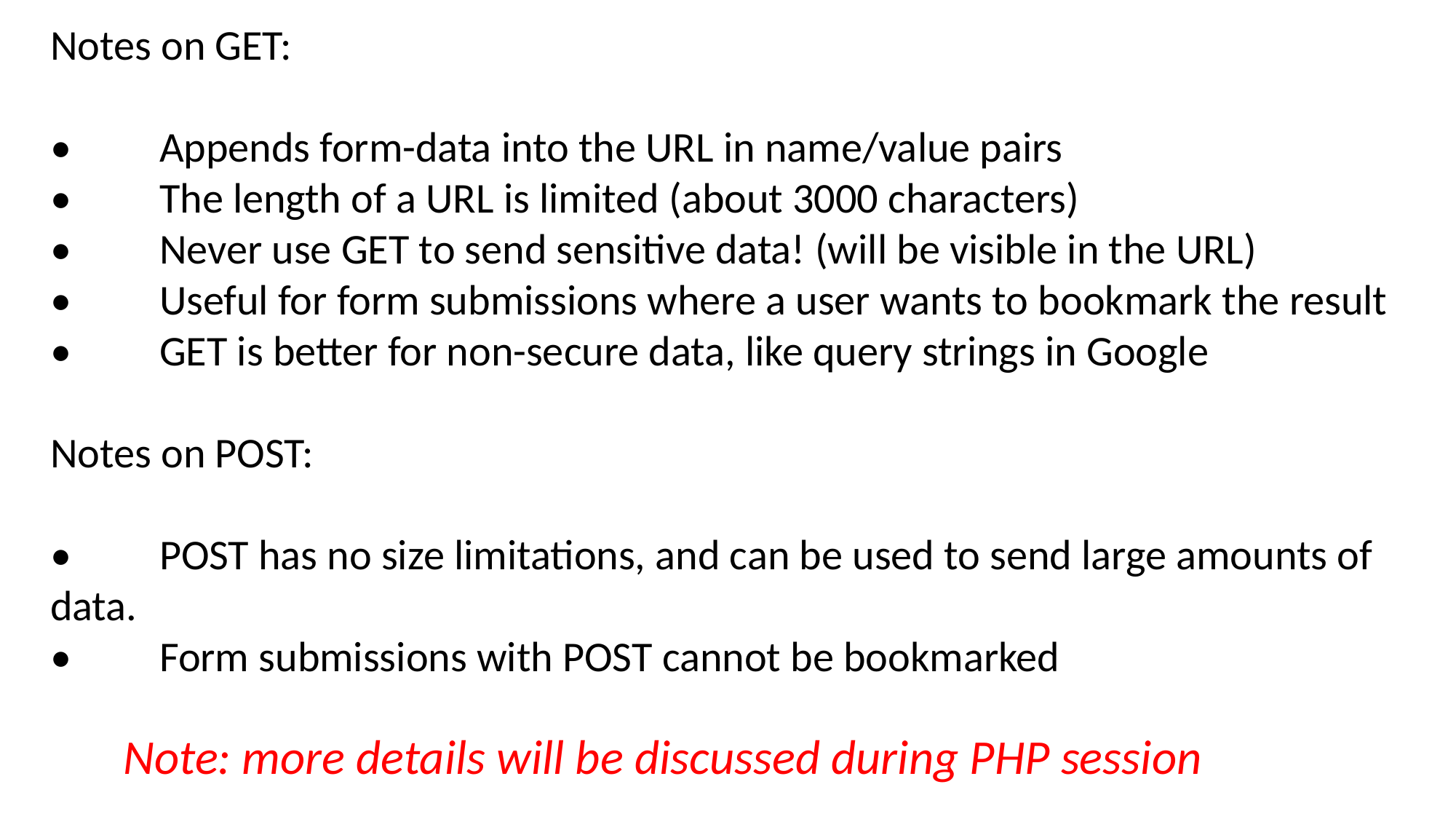

Notes on GET:

•	Appends form-data into the URL in name/value pairs
•	The length of a URL is limited (about 3000 characters)
•	Never use GET to send sensitive data! (will be visible in the URL)
•	Useful for form submissions where a user wants to bookmark the result
•	GET is better for non-secure data, like query strings in Google

Notes on POST:

•	POST has no size limitations, and can be used to send large amounts of data.
•	Form submissions with POST cannot be bookmarked
Note: more details will be discussed during PHP session